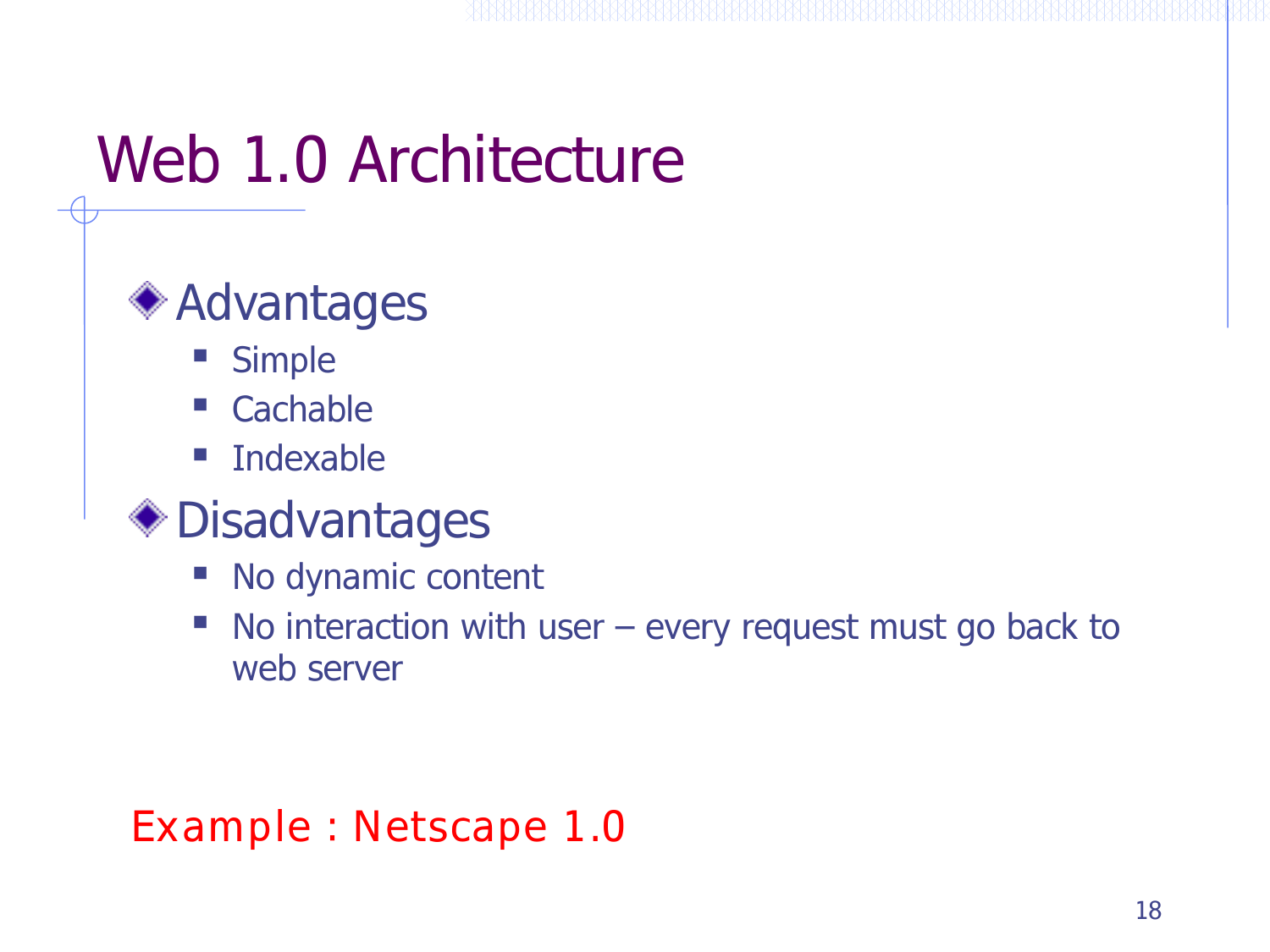

# Web 1.0 Architecture
Advantages
Simple
Cachable
Indexable
Disadvantages
No dynamic content
No interaction with user – every request must go back to web server

Example : Netscape 1.0
18